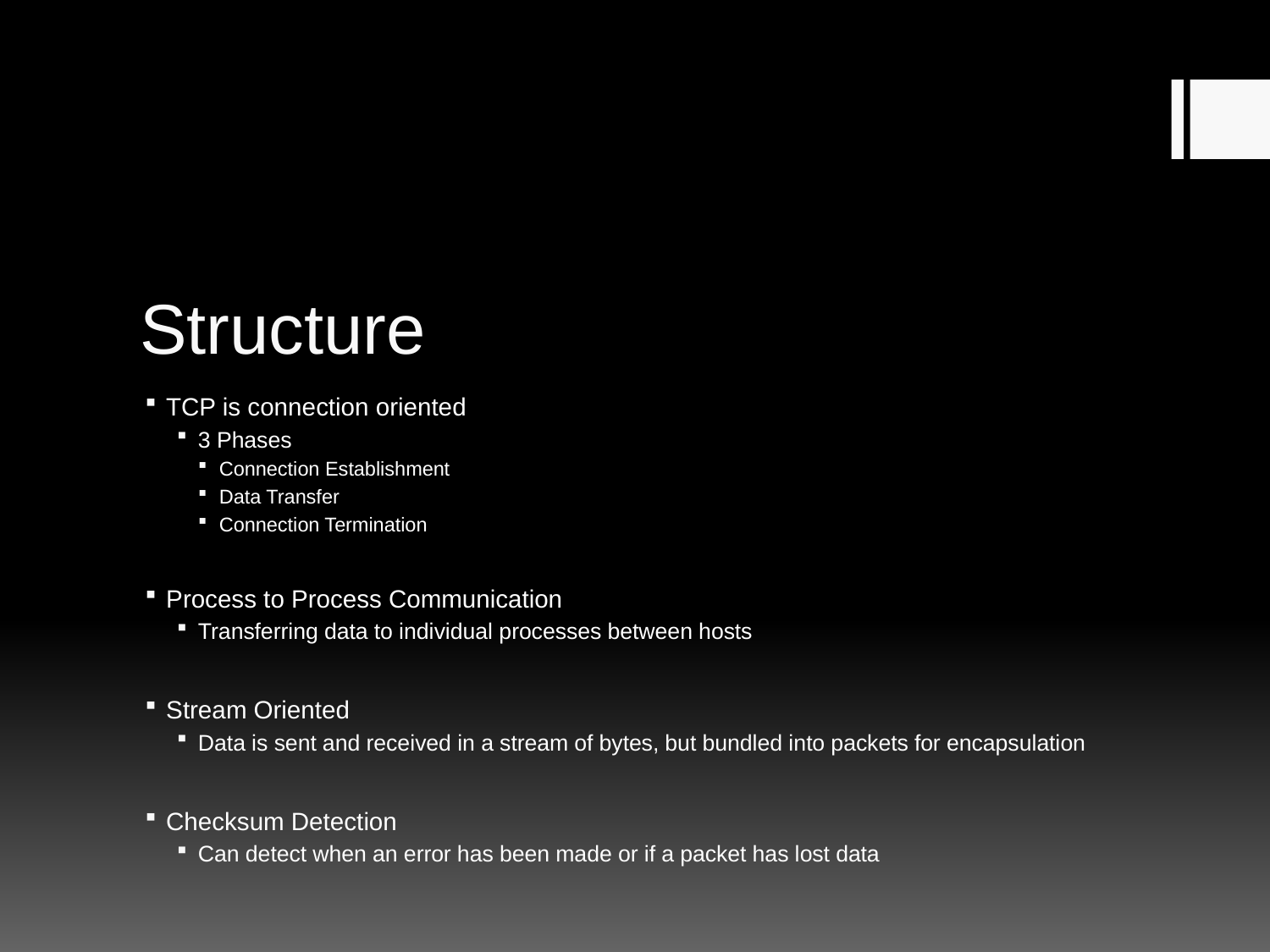

# Structure
TCP is connection oriented
3 Phases
Connection Establishment
Data Transfer
Connection Termination

Process to Process Communication
Transferring data to individual processes between hosts

Stream Oriented
Data is sent and received in a stream of bytes, but bundled into packets for encapsulation

Checksum Detection
Can detect when an error has been made or if a packet has lost data